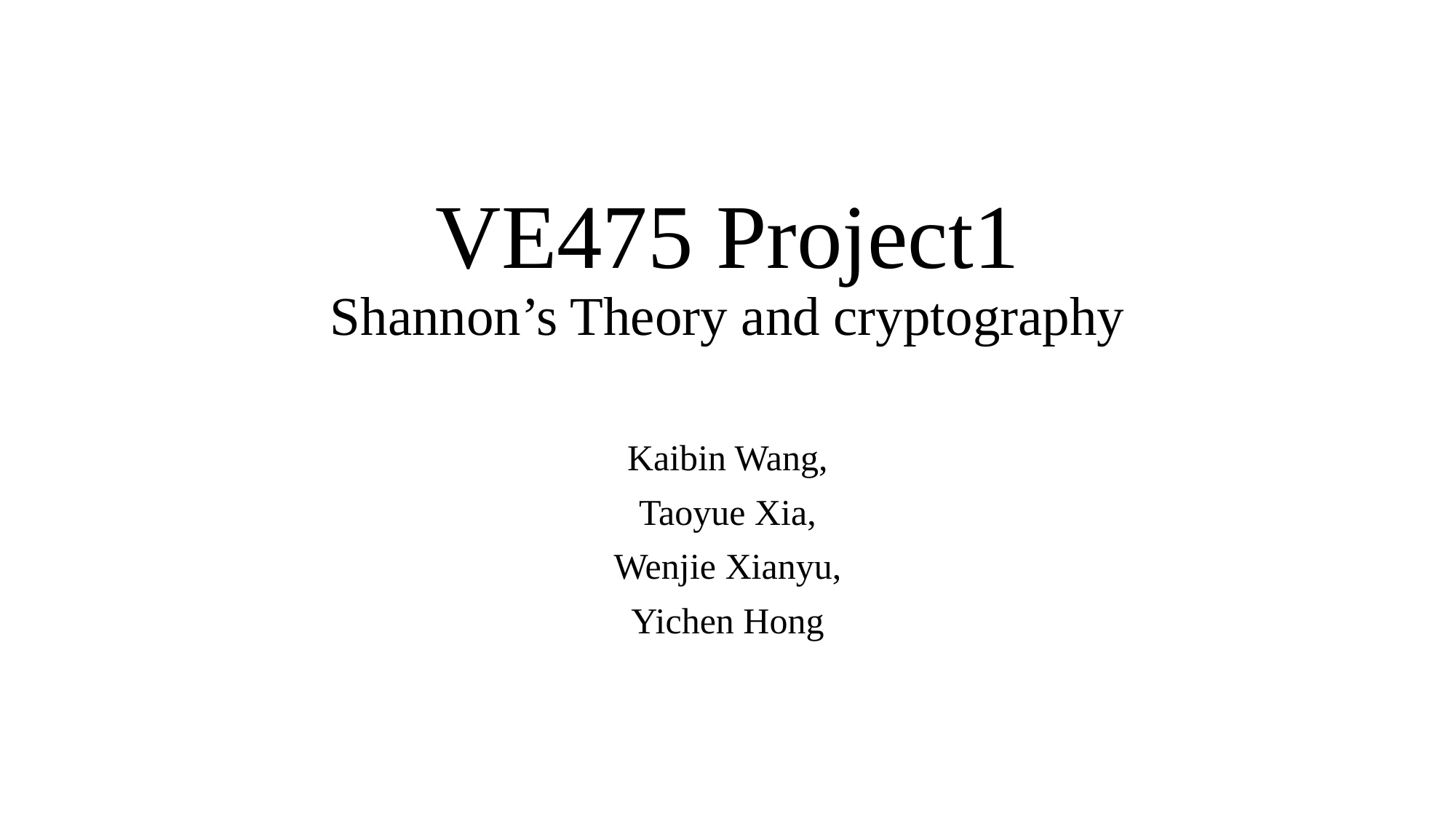

# VE475 Project1 Shannon’s Theory and cryptography
Kaibin Wang,
Taoyue Xia,
Wenjie Xianyu,
Yichen Hong